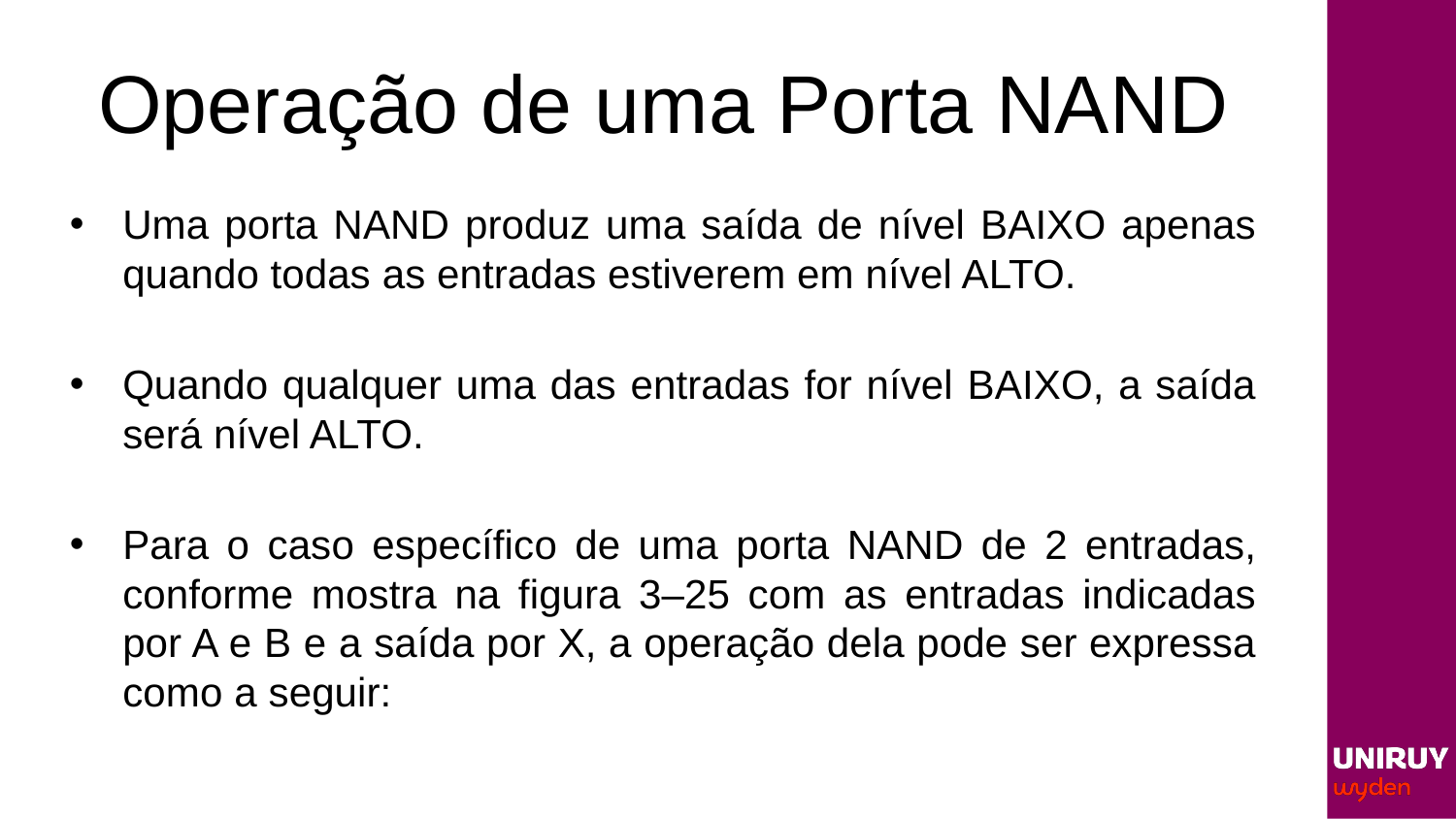

# Operação de uma Porta NAND
Uma porta NAND produz uma saída de nível BAIXO apenas quando todas as entradas estiverem em nível ALTO.

Quando qualquer uma das entradas for nível BAIXO, a saída será nível ALTO.

Para o caso específico de uma porta NAND de 2 entradas, conforme mostra na figura 3–25 com as entradas indicadas por A e B e a saída por X, a operação dela pode ser expressa como a seguir: